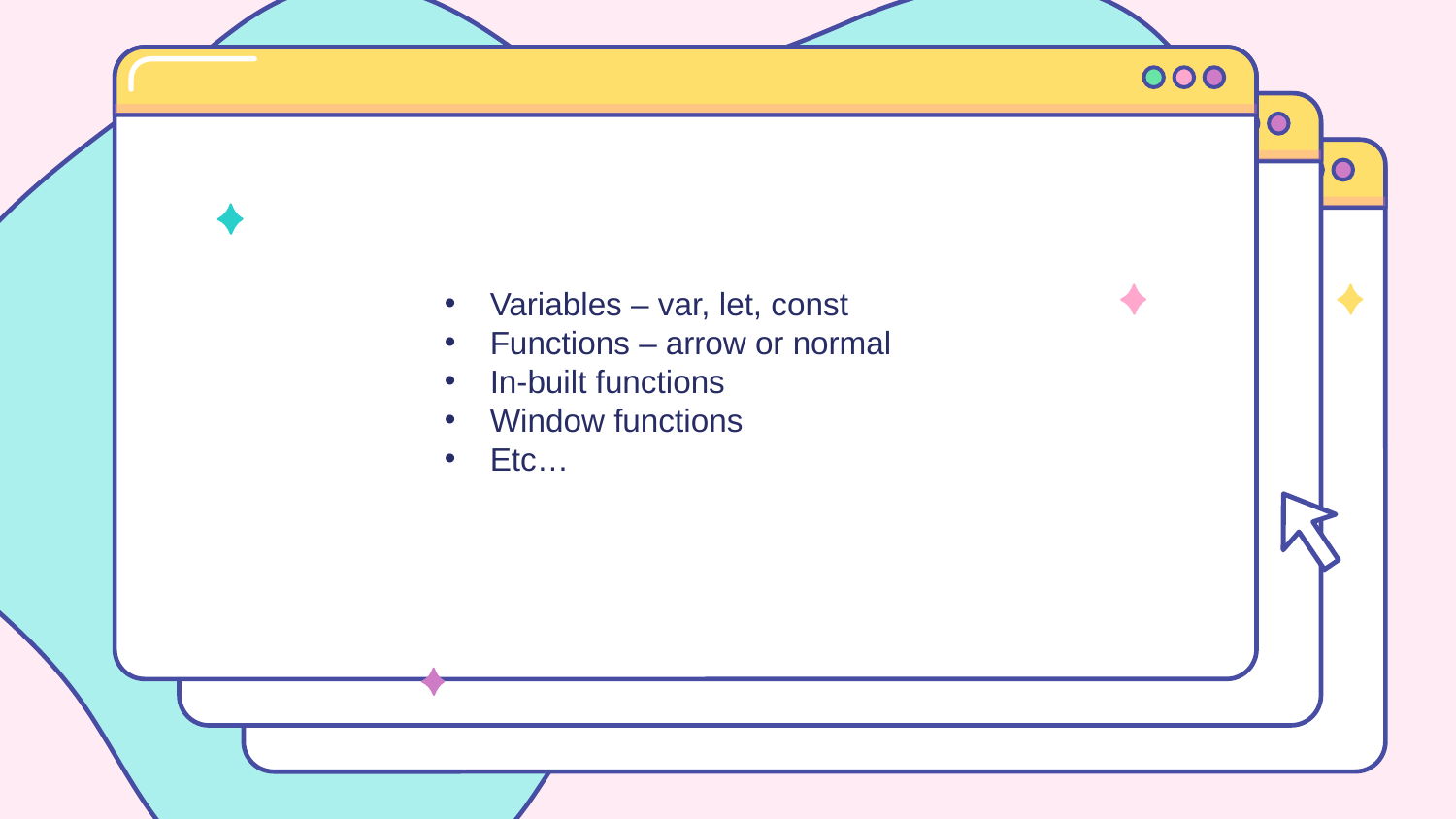

Variables – var, let, const
Functions – arrow or normal
In-built functions
Window functions
Etc…